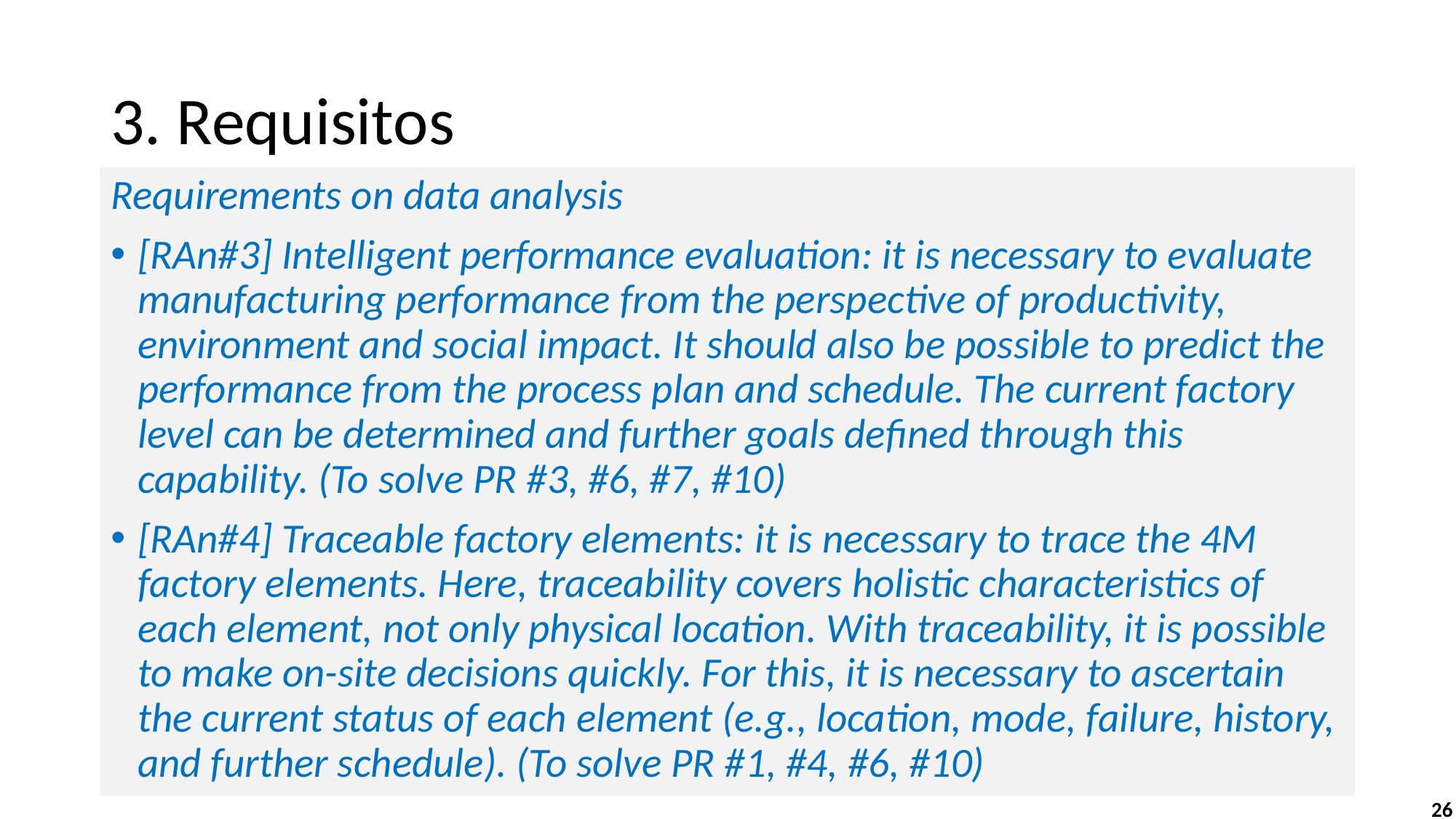

# 3. Requisitos
Requirements on data analysis
[RAn#3] Intelligent performance evaluation: it is necessary to evaluate manufacturing performance from the perspective of productivity, environment and social impact. It should also be possible to predict the performance from the process plan and schedule. The current factory level can be determined and further goals defined through this capability. (To solve PR #3, #6, #7, #10)
[RAn#4] Traceable factory elements: it is necessary to trace the 4M factory elements. Here, traceability covers holistic characteristics of each element, not only physical location. With traceability, it is possible to make on-site decisions quickly. For this, it is necessary to ascertain the current status of each element (e.g., location, mode, failure, history, and further schedule). (To solve PR #1, #4, #6, #10)